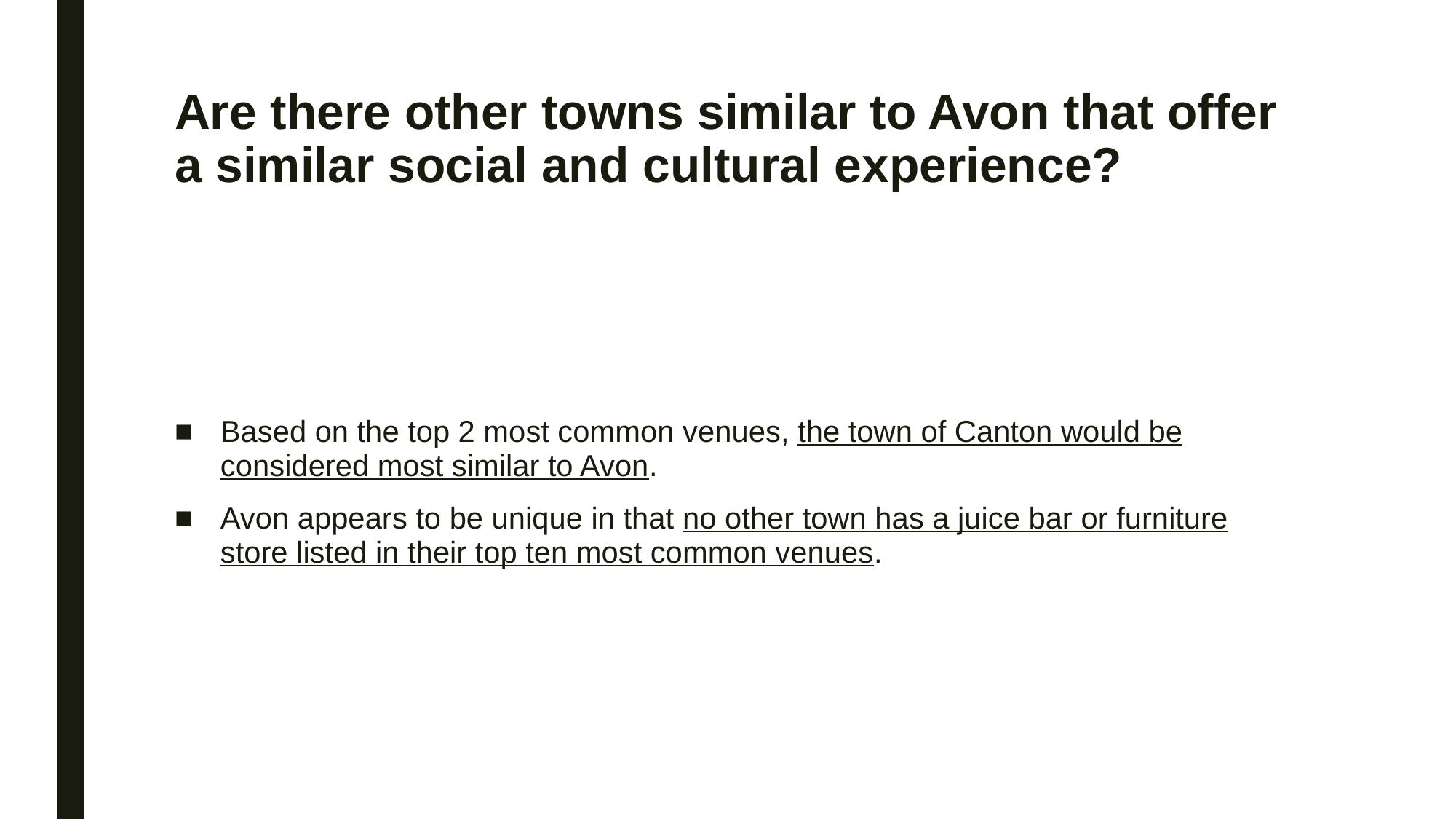

# Are there other towns similar to Avon that offer a similar social and cultural experience?
Based on the top 2 most common venues, the town of Canton would be considered most similar to Avon.
Avon appears to be unique in that no other town has a juice bar or furniture store listed in their top ten most common venues.